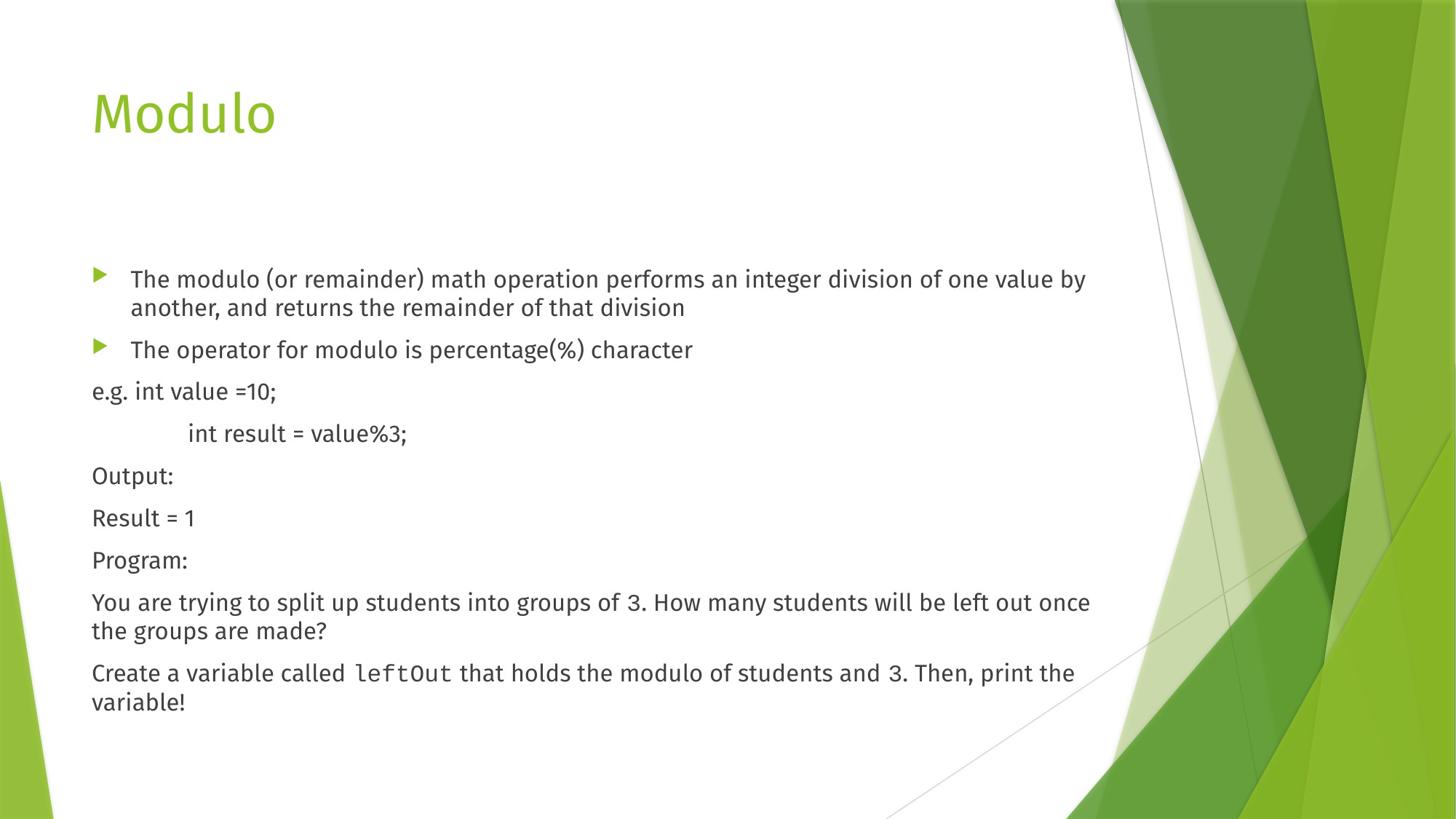

# Modulo
The modulo (or remainder) math operation performs an integer division of one value by another, and returns the remainder of that division
The operator for modulo is percentage(%) character
e.g. int value =10;
	int result = value%3;
Output:
Result = 1
Program:
You are trying to split up students into groups of 3. How many students will be left out once the groups are made?
Create a variable called leftOut that holds the modulo of students and 3. Then, print the variable!